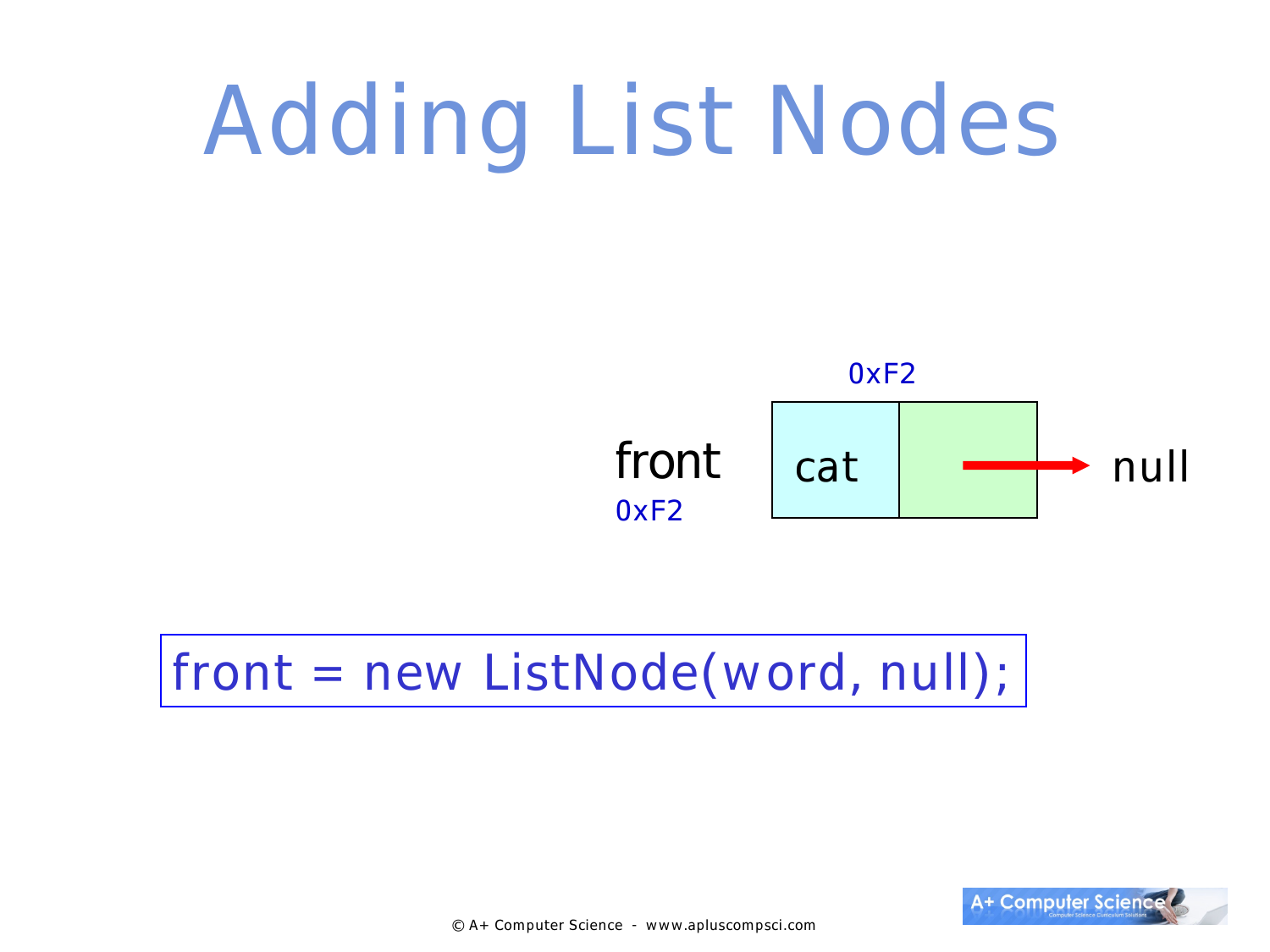

Adding List Nodes

0xF2

front
cat
null

0xF2
front = new ListNode(word, null);

© A+ Computer Science  -  www.apluscompsci.com